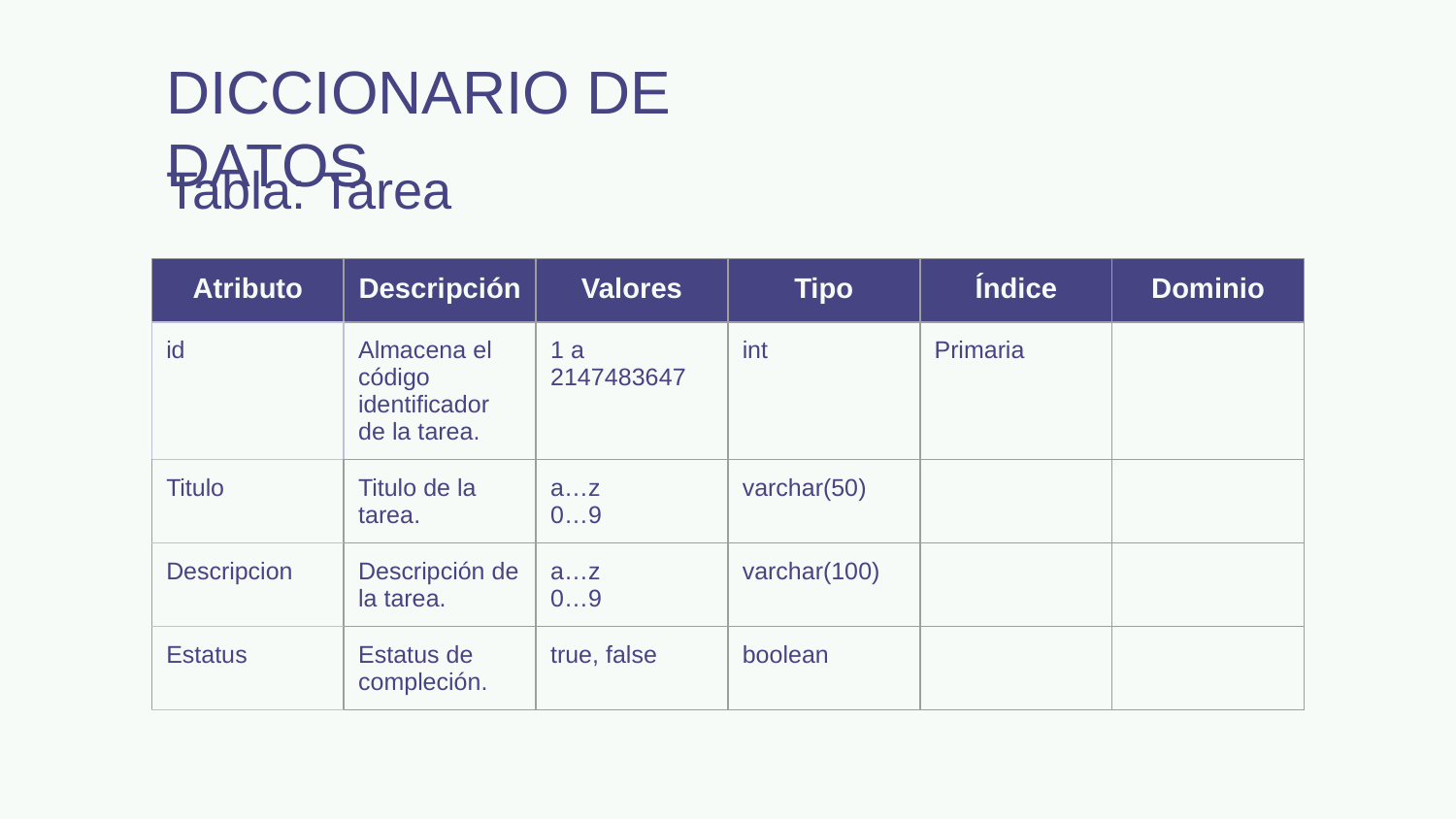

DICCIONARIO DE DATOS
Tabla: Tarea
| Atributo | Descripción | Valores | Tipo | Índice | Dominio |
| --- | --- | --- | --- | --- | --- |
| id | Almacena el código identificador de la tarea. | 1 a 2147483647 | int | Primaria |  |
| Titulo | Titulo de la tarea. | a…z 0…9 | varchar(50) |  |  |
| Descripcion | Descripción de la tarea. | a…z 0…9 | varchar(100) |  |  |
| Estatus | Estatus de compleción. | true, false | boolean |  |  |